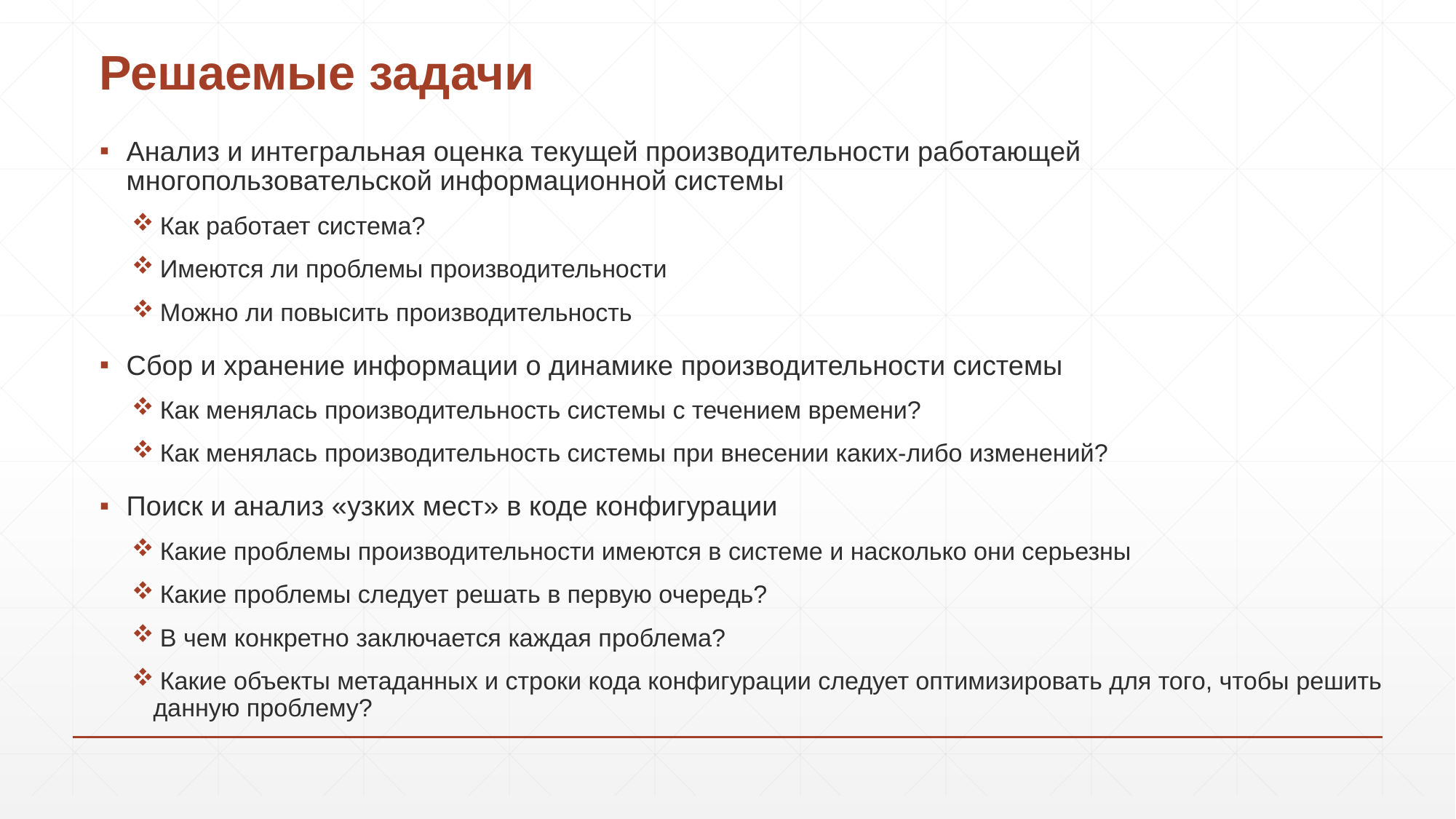

# Решаемые задачи
Анализ и интегральная оценка текущей производительности работающей многопользовательской информационной системы
 Как работает система?
 Имеются ли проблемы производительности
 Можно ли повысить производительность
Сбор и хранение информации о динамике производительности системы
 Как менялась производительность системы с течением времени?
 Как менялась производительность системы при внесении каких-либо изменений?
Поиск и анализ «узких мест» в коде конфигурации
 Какие проблемы производительности имеются в системе и насколько они серьезны
 Какие проблемы следует решать в первую очередь?
 В чем конкретно заключается каждая проблема?
 Какие объекты метаданных и строки кода конфигурации следует оптимизировать для того, чтобы решить данную проблему?